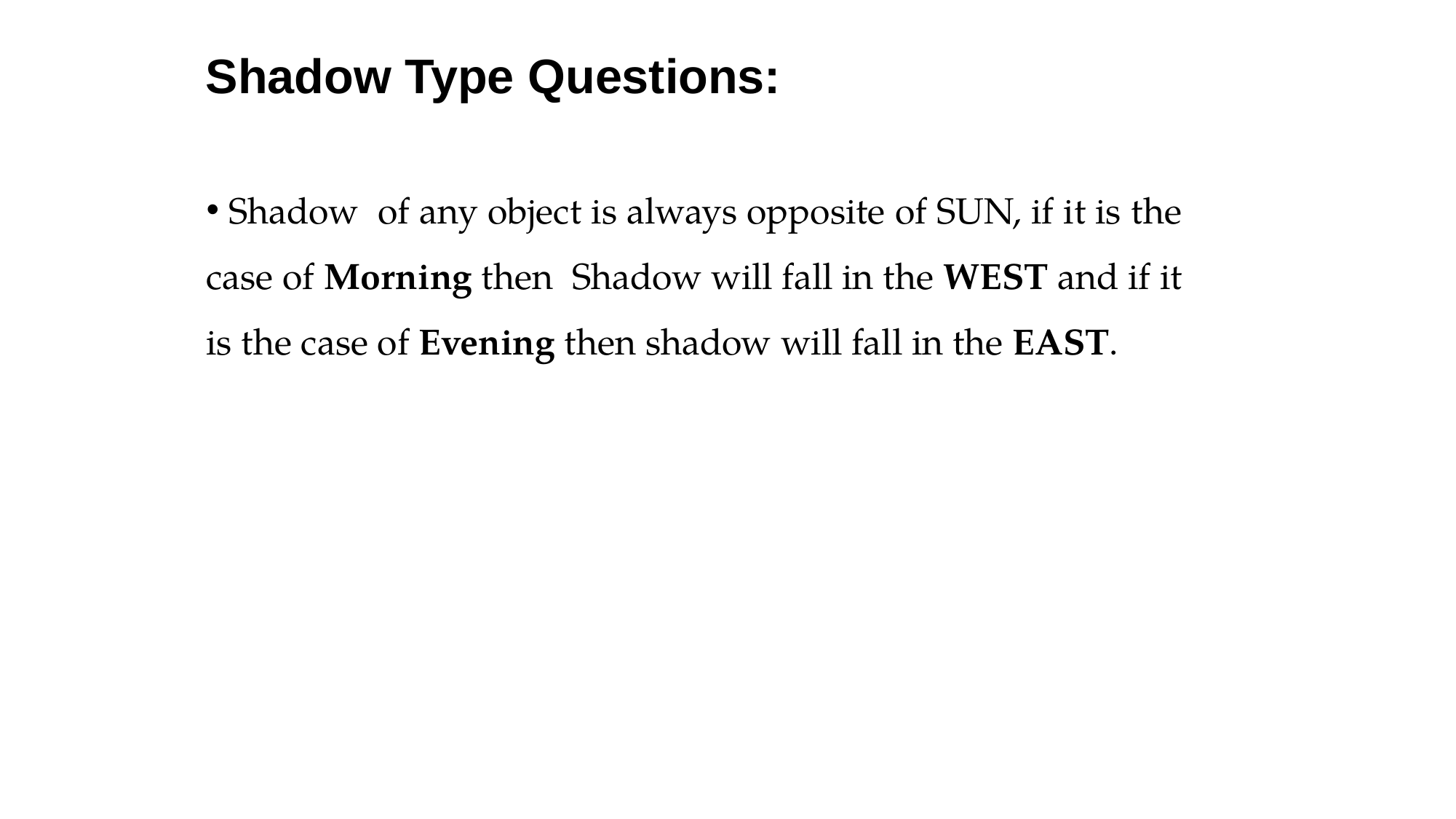

Shadow Type Questions:
 Shadow  of any object is always opposite of SUN, if it is the case of Morning then  Shadow will fall in the WEST and if it is the case of Evening then shadow will fall in the EAST.